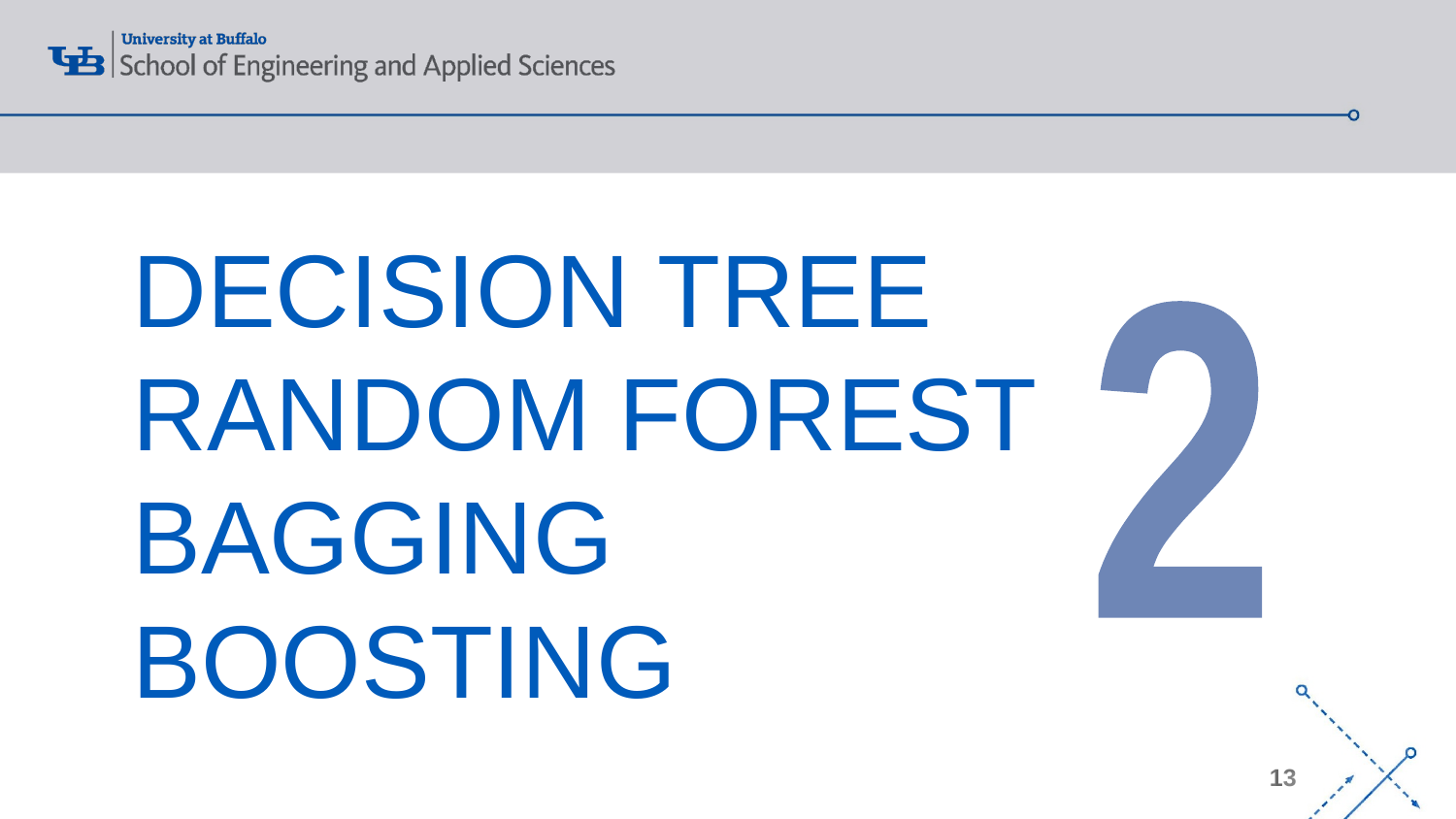

# DECISION TREE RANDOM FOREST BAGGING BOOSTING
2